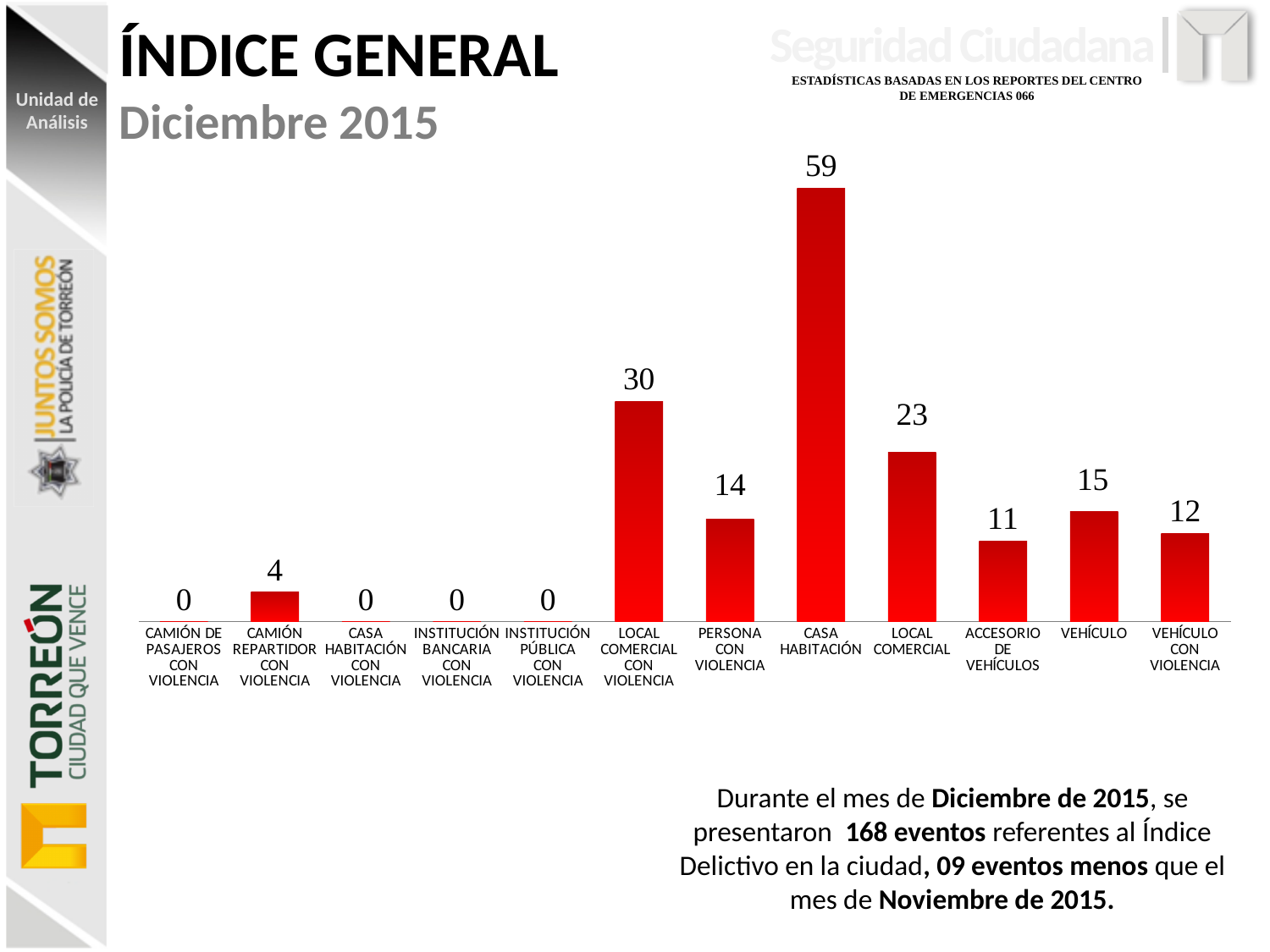

ÍNDICE GENERAL
Diciembre 2015

### Chart

| Category |  |
|---|---|
| CAMIÓN DE PASAJEROS CON VIOLENCIA | 0.0 |
| CAMIÓN REPARTIDOR CON VIOLENCIA | 4.0 |
| CASA HABITACIÓN CON VIOLENCIA | 0.0 |
| INSTITUCIÓN BANCARIA CON VIOLENCIA | 0.0 |
| INSTITUCIÓN PÚBLICA CON VIOLENCIA | 0.0 |
| LOCAL COMERCIAL CON VIOLENCIA | 30.0 |
| PERSONA CON VIOLENCIA | 14.0 |
| CASA HABITACIÓN | 59.0 |
| LOCAL COMERCIAL | 23.0 |
| ACCESORIO DE VEHÍCULOS | 11.0 |
| VEHÍCULO | 15.0 |
| VEHÍCULO CON VIOLENCIA | 12.0 |
Durante el mes de Diciembre de 2015, se presentaron  168 eventos referentes al Índice Delictivo en la ciudad, 09 eventos menos que el mes de Noviembre de 2015.